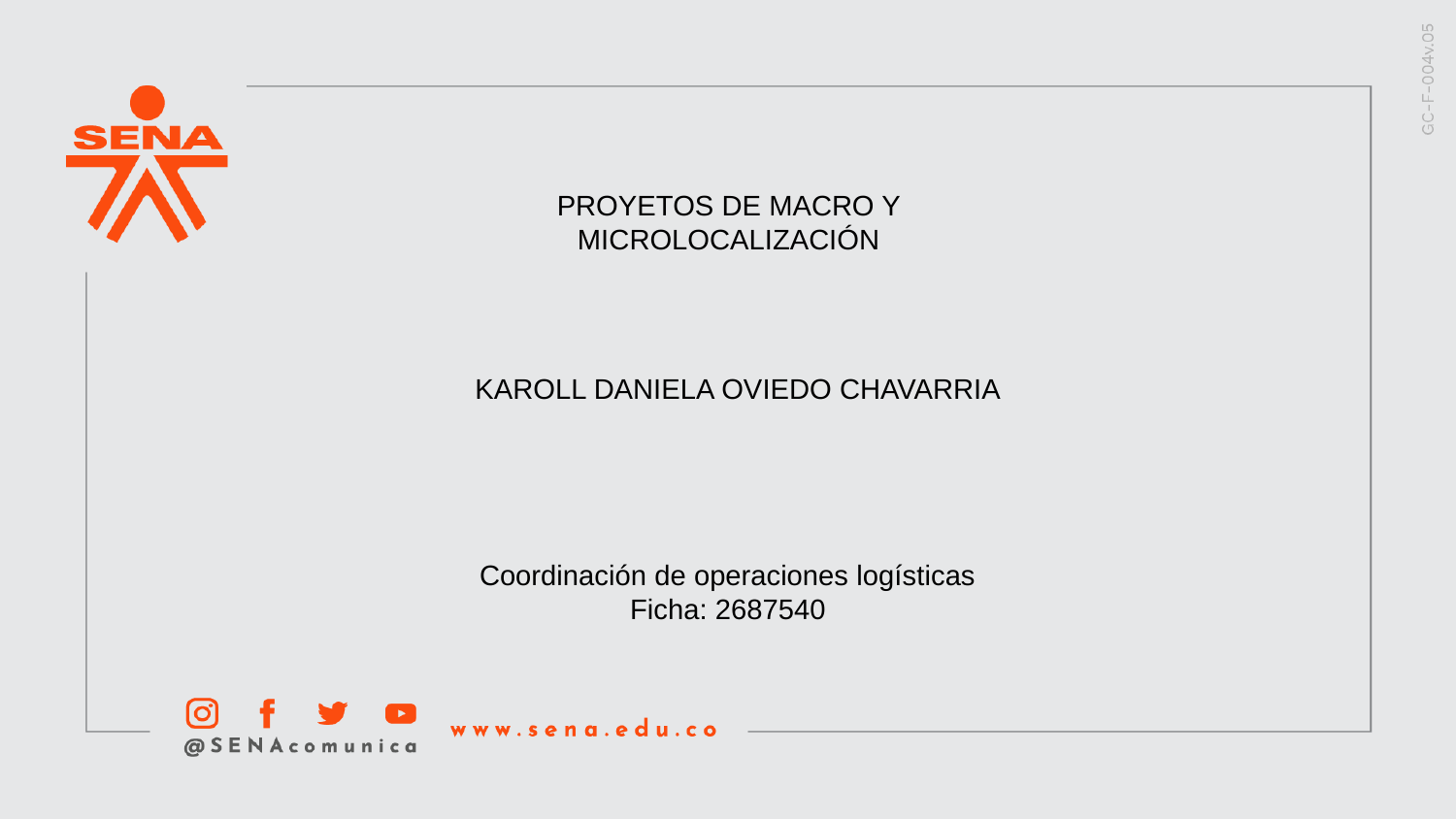

PROYETOS DE MACRO Y MICROLOCALIZACIÓN
KAROLL DANIELA OVIEDO CHAVARRIA
Coordinación de operaciones logísticas
Ficha: 2687540